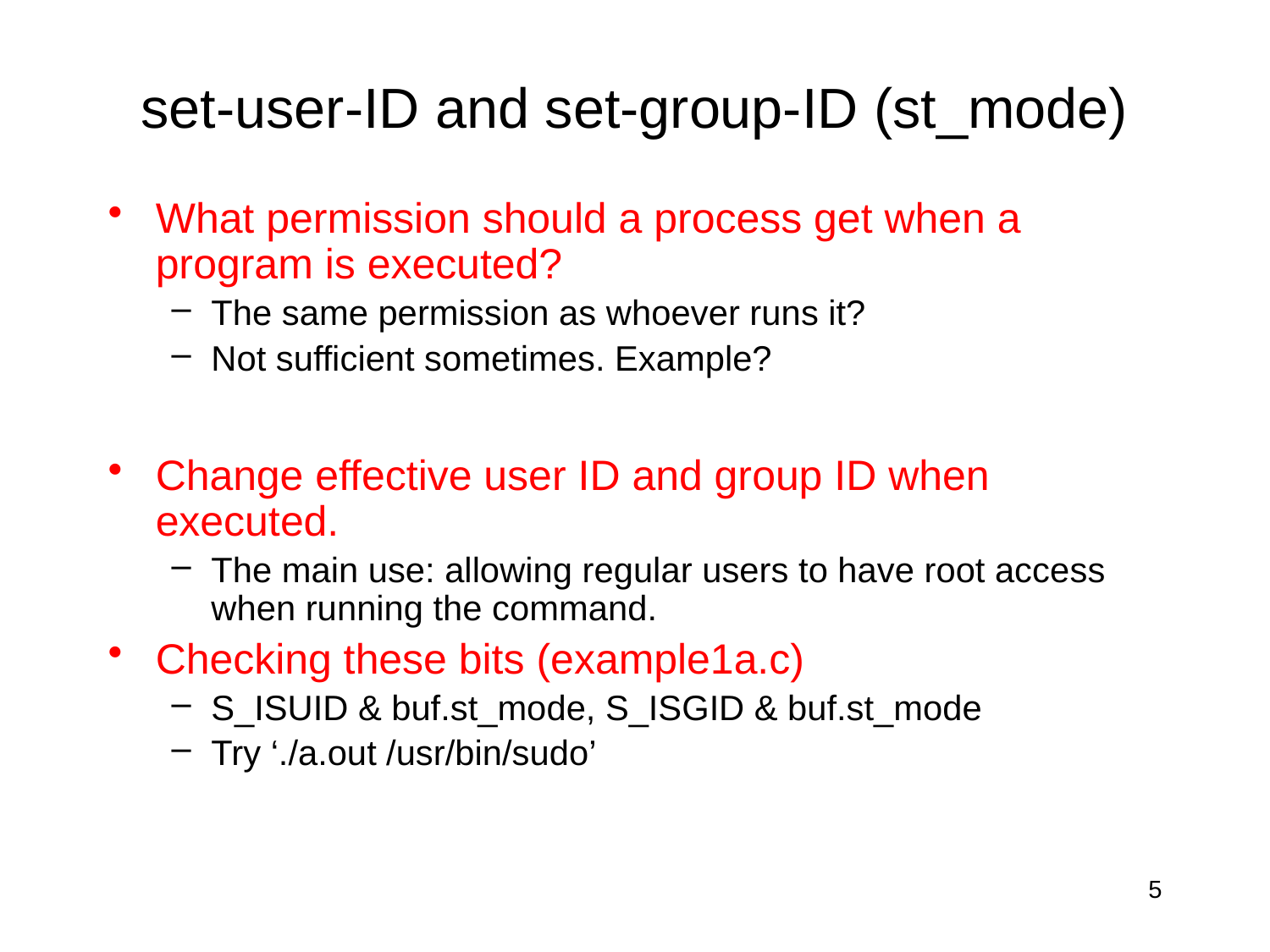

# set-user-ID and set-group-ID (st_mode)
What permission should a process get when a program is executed?
The same permission as whoever runs it?
Not sufficient sometimes. Example?

Change effective user ID and group ID when executed.
The main use: allowing regular users to have root access when running the command.
Checking these bits (example1a.c)
S_ISUID & buf.st_mode, S_ISGID & buf.st_mode
Try ‘./a.out /usr/bin/sudo’

5